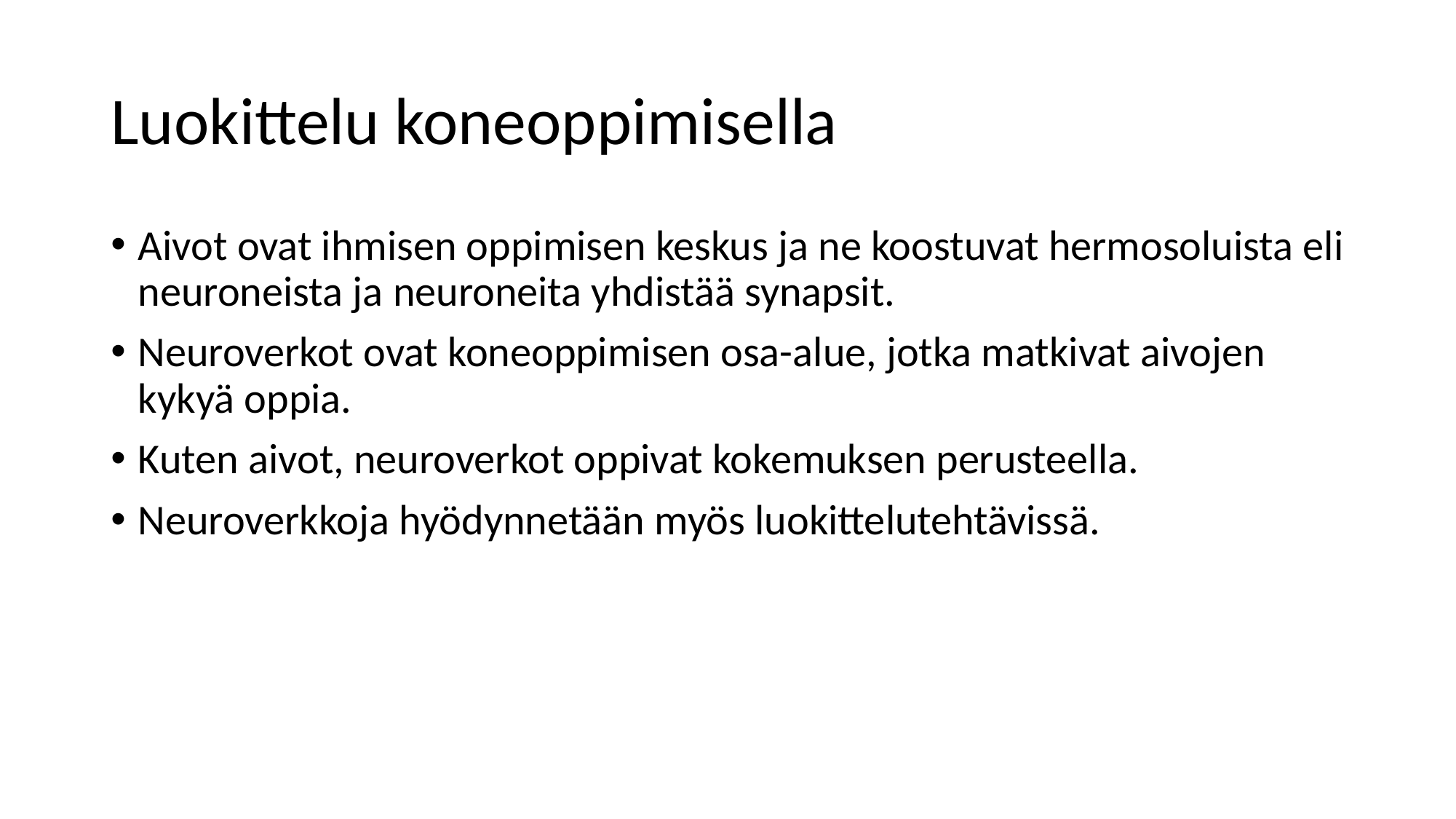

# Luokittelu koneoppimisella
Aivot ovat ihmisen oppimisen keskus ja ne koostuvat hermosoluista eli neuroneista ja neuroneita yhdistää synapsit.
Neuroverkot ovat koneoppimisen osa-alue, jotka matkivat aivojen kykyä oppia.
Kuten aivot, neuroverkot oppivat kokemuksen perusteella.
Neuroverkkoja hyödynnetään myös luokittelutehtävissä.